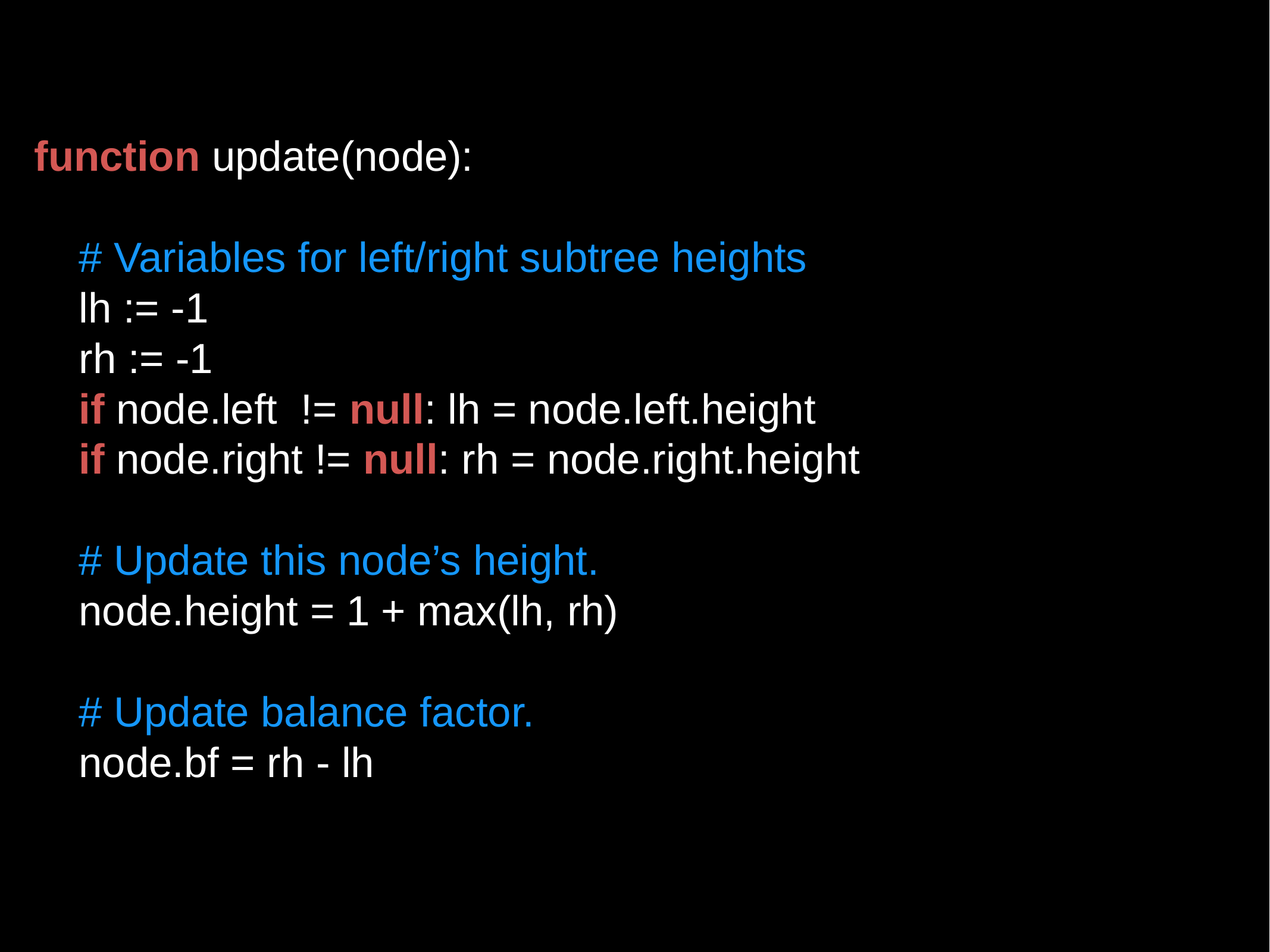

function update(node):

# Variables for left/right subtree heights
lh := -1
rh := -1
if node.left  != null: lh = node.left.height
if node.right != null: rh = node.right.height

# Update this node’s height.
node.height = 1 + max(lh, rh)

# Update balance factor.
node.bf = rh - lh